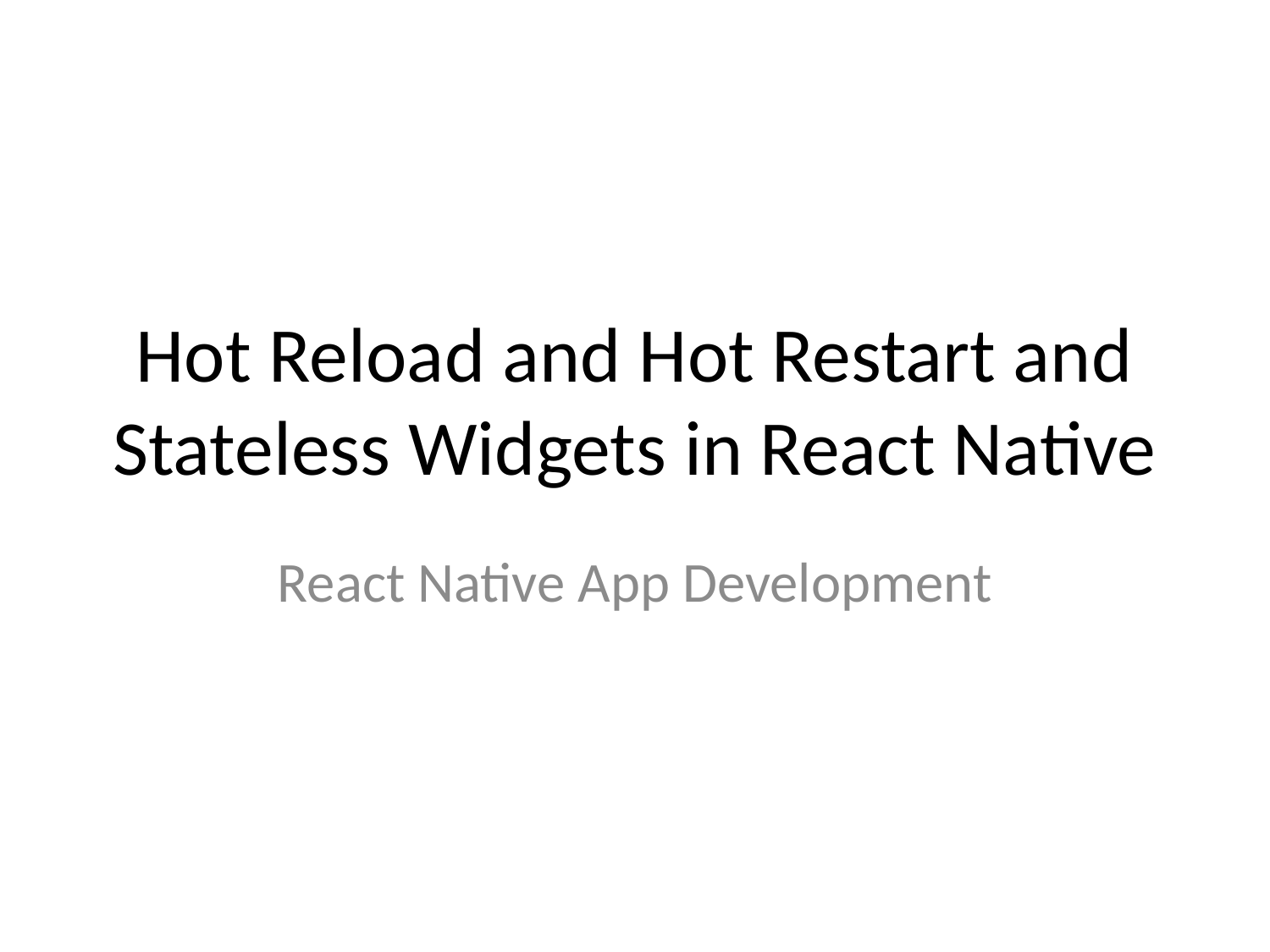

# Hot Reload and Hot Restart and Stateless Widgets in React Native
React Native App Development